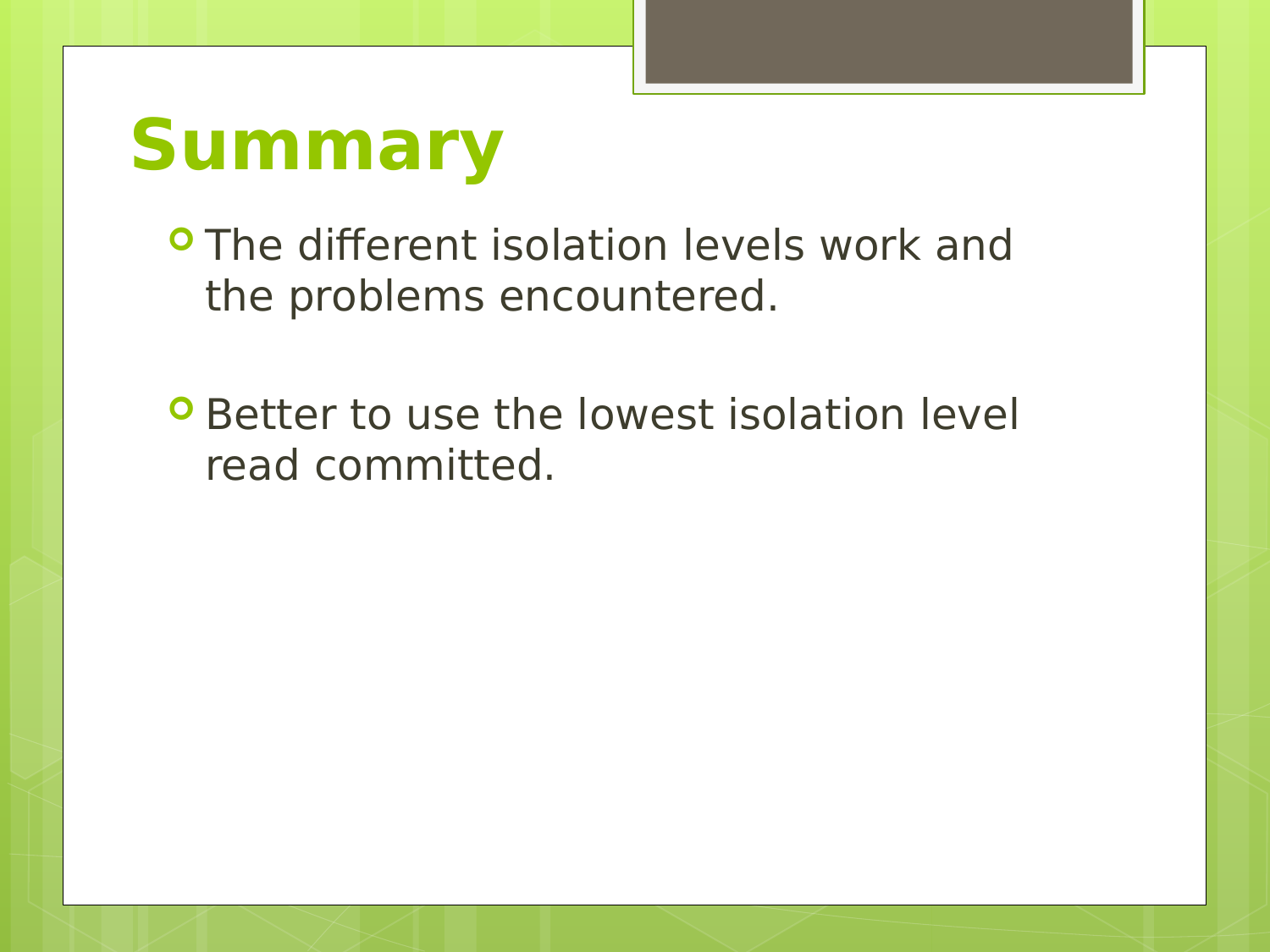

# Summary
The different isolation levels work and the problems encountered.

Better to use the lowest isolation level read committed.